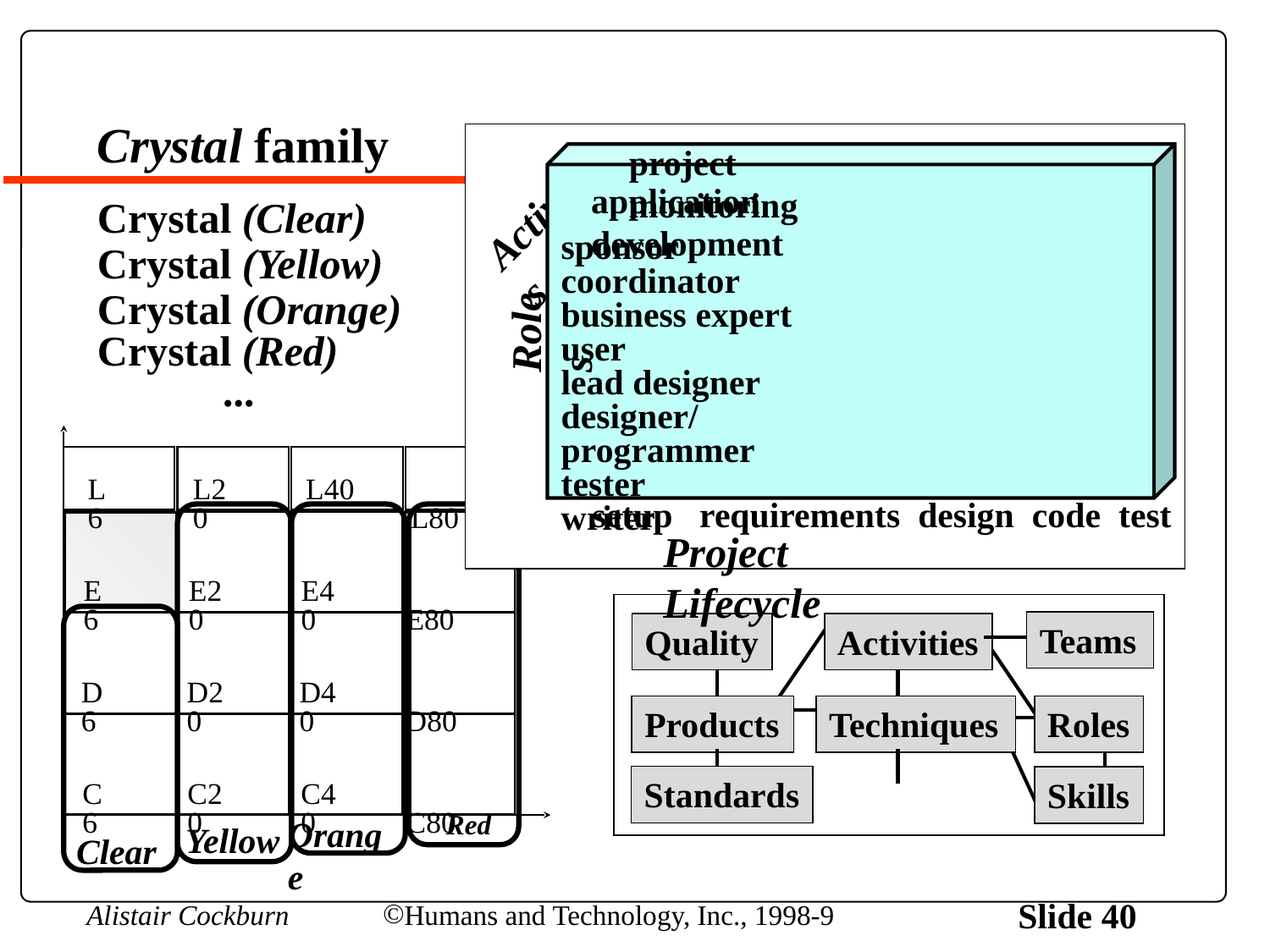

# Crystal family

project monitoring

Activities
application development
sponsor
coordinator
business expert
user
lead designer
designer/programmer
tester
writer
Roles
setup   requirements  design  code  test
Project Lifecycle
Crystal (Clear)
Crystal (Yellow)
Crystal (Orange)
Crystal (Red)
	...

L6
L20
L40
  L80

E6
E20
E40
  E80

Teams
Quality
Activities
Products
Techniques
Roles
Standards
Skills

D6
D20
D40
  D80

C6
C20
C40
  C80
Orange
Red
Yellow
Clear